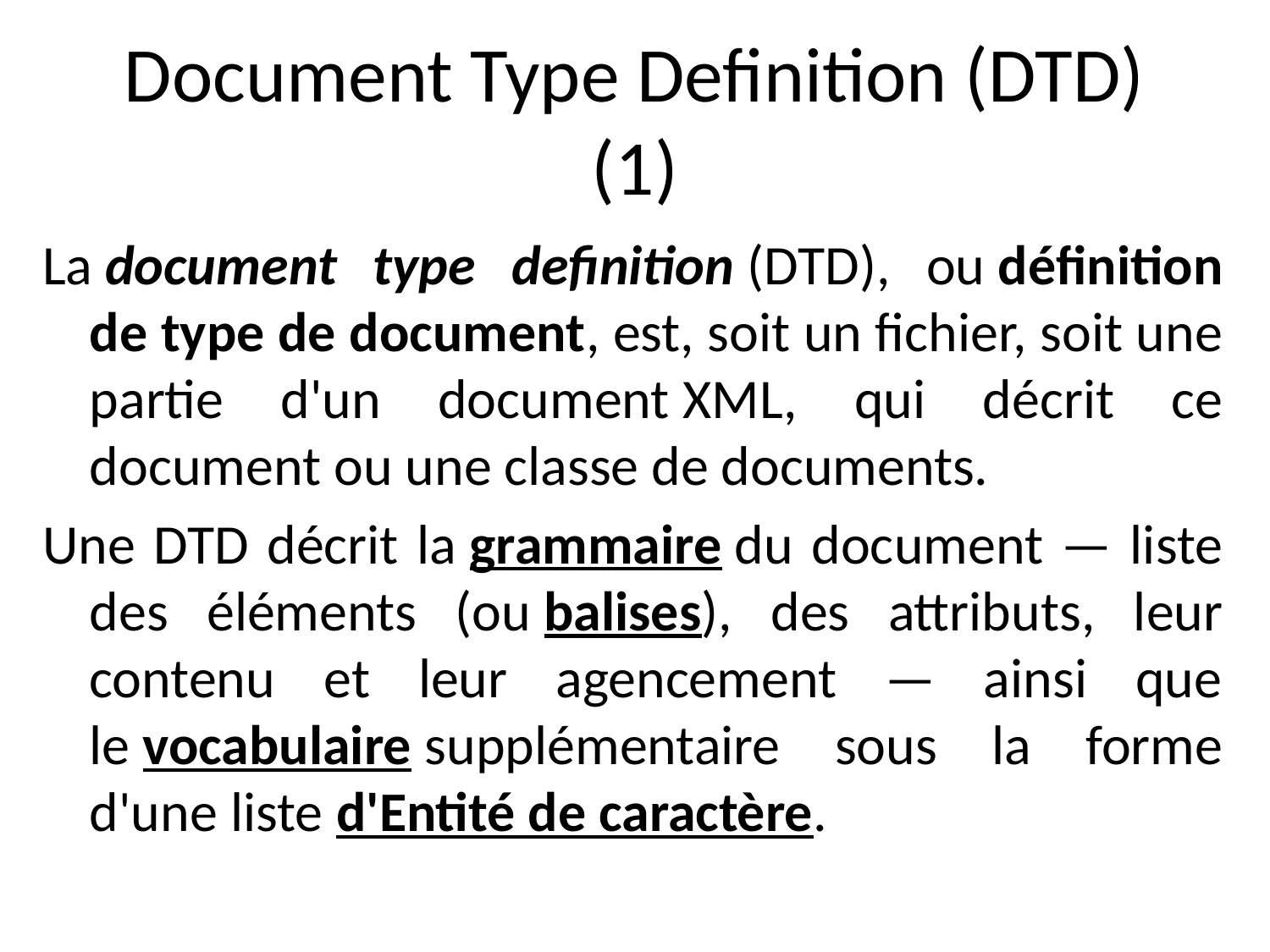

# Document Type Definition (DTD) (1)
La document type definition (DTD), ou définition de type de document, est, soit un fichier, soit une partie d'un document XML, qui décrit ce document ou une classe de documents.
Une DTD décrit la grammaire du document — liste des éléments (ou balises), des attributs, leur contenu et leur agencement — ainsi que le vocabulaire supplémentaire sous la forme d'une liste d'Entité de caractère.